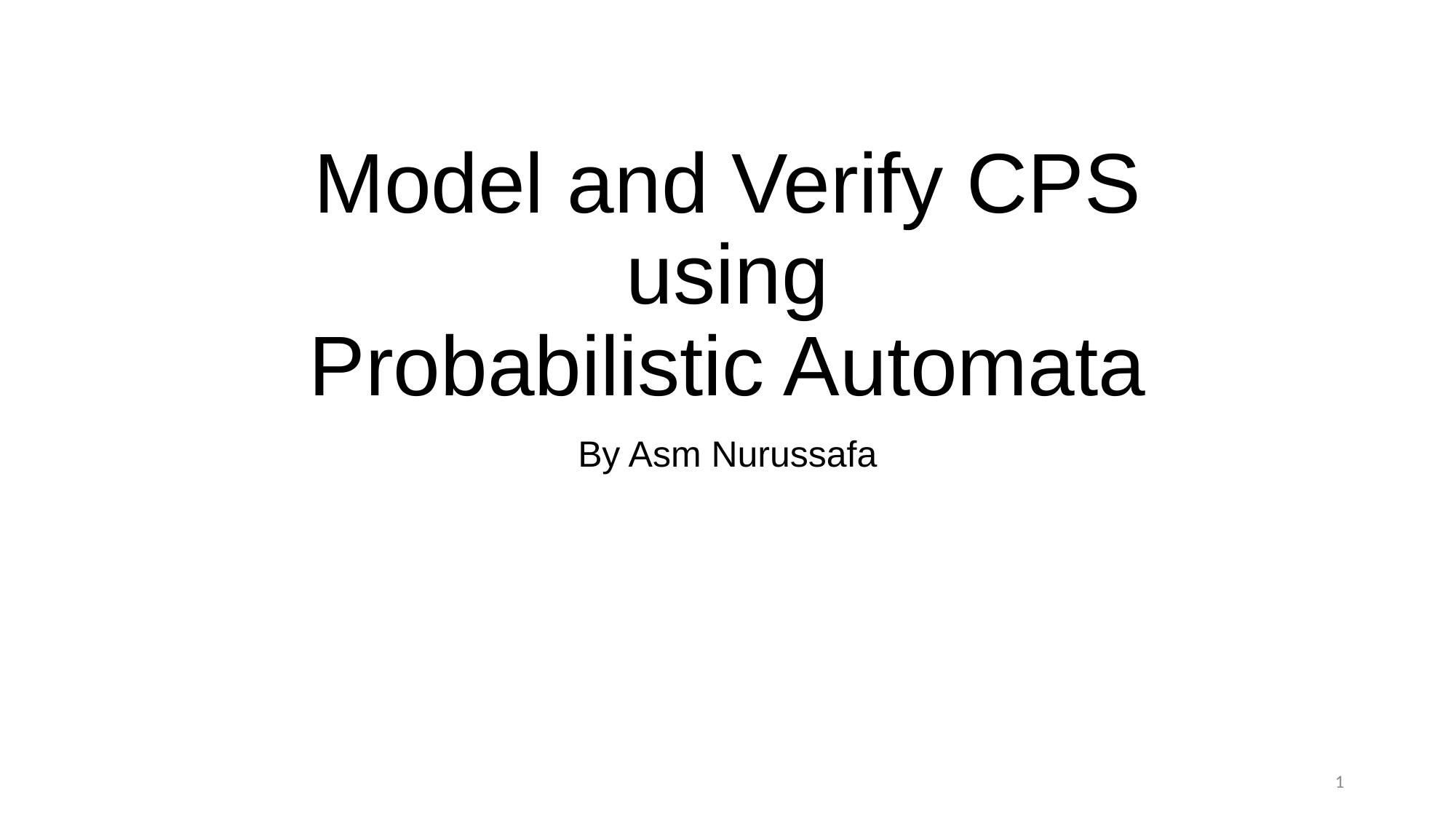

# Model and Verify CPS using Probabilistic Automata
By Asm Nurussafa
1